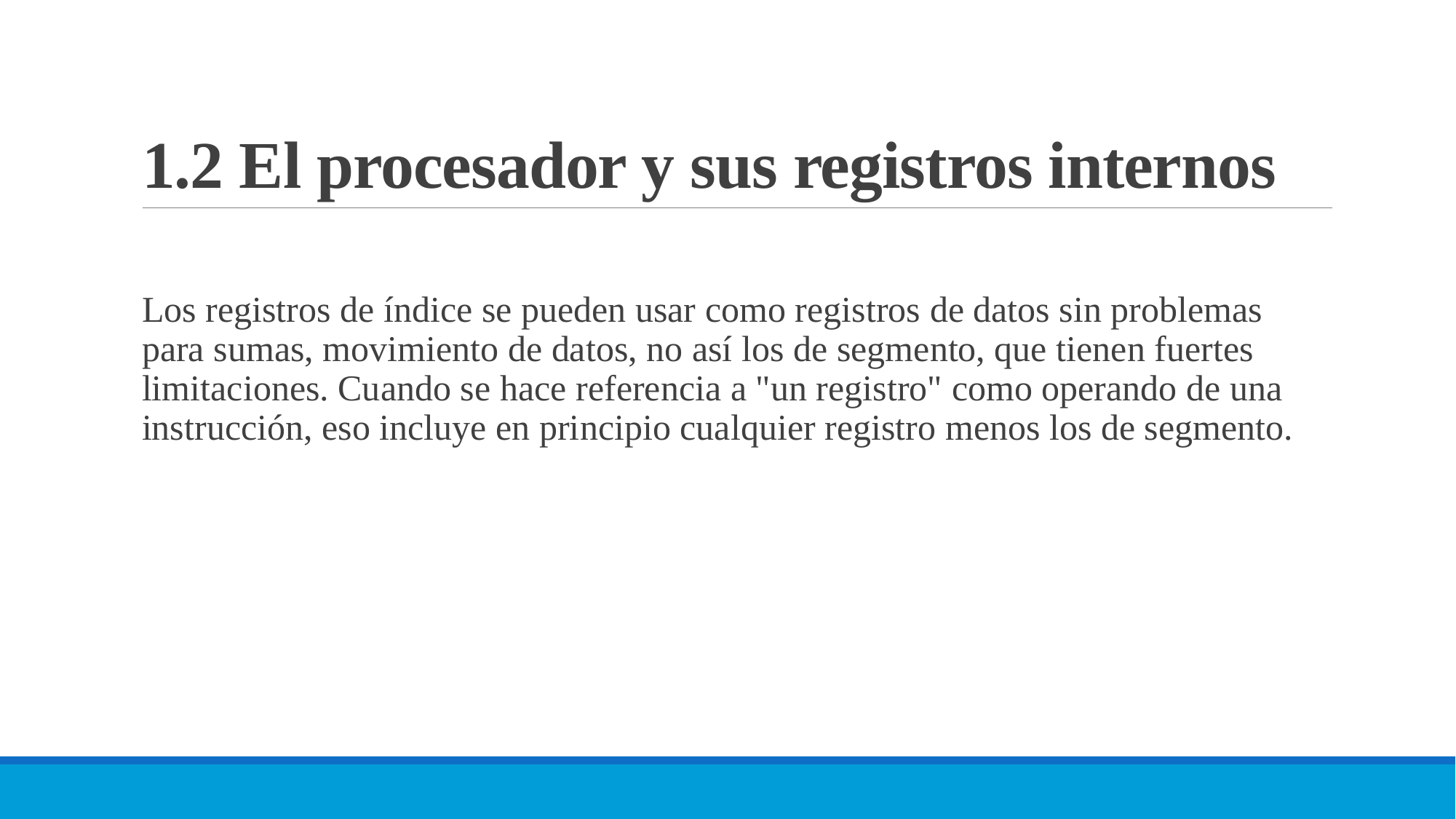

# 1.2 El procesador y sus registros internos

Los registros de índice se pueden usar como registros de datos sin problemas para sumas, movimiento de datos, no así los de segmento, que tienen fuertes limitaciones. Cuando se hace referencia a "un registro" como operando de una instrucción, eso incluye en principio cualquier registro menos los de segmento.